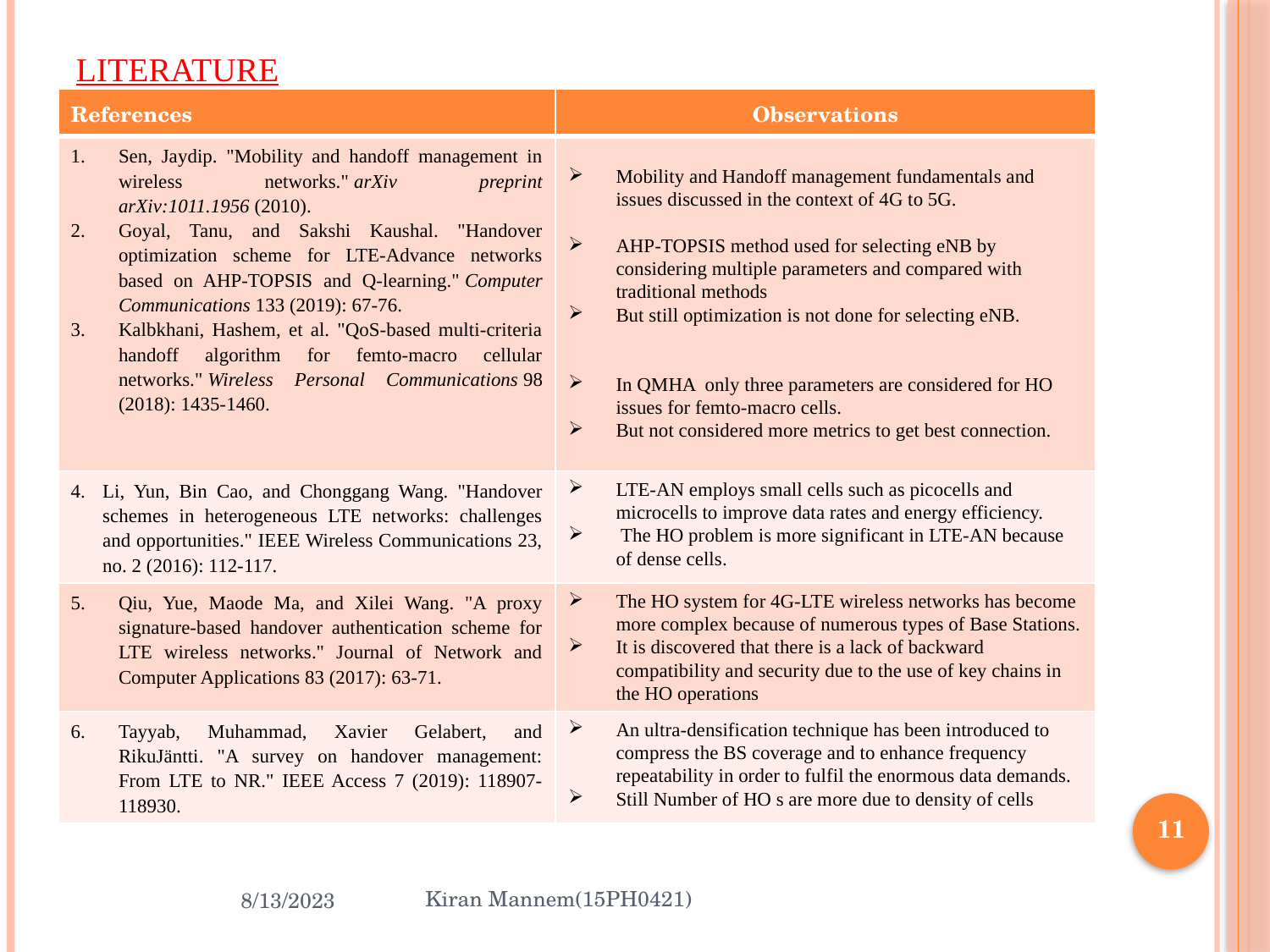

# Literature
| References | Observations |
| --- | --- |
| Sen, Jaydip. "Mobility and handoff management in wireless networks." arXiv preprint arXiv:1011.1956 (2010). Goyal, Tanu, and Sakshi Kaushal. "Handover optimization scheme for LTE-Advance networks based on AHP-TOPSIS and Q-learning." Computer Communications 133 (2019): 67-76. Kalbkhani, Hashem, et al. "QoS-based multi-criteria handoff algorithm for femto-macro cellular networks." Wireless Personal Communications 98 (2018): 1435-1460. | Mobility and Handoff management fundamentals and issues discussed in the context of 4G to 5G. AHP-TOPSIS method used for selecting eNB by considering multiple parameters and compared with traditional methods But still optimization is not done for selecting eNB. In QMHA only three parameters are considered for HO issues for femto-macro cells. But not considered more metrics to get best connection. |
| Li, Yun, Bin Cao, and Chonggang Wang. "Handover schemes in heterogeneous LTE networks: challenges and opportunities." IEEE Wireless Communications 23, no. 2 (2016): 112-117. | LTE-AN employs small cells such as picocells and microcells to improve data rates and energy efficiency. The HO problem is more significant in LTE-AN because of dense cells. |
| Qiu, Yue, Maode Ma, and Xilei Wang. "A proxy signature-based handover authentication scheme for LTE wireless networks." Journal of Network and Computer Applications 83 (2017): 63-71. | The HO system for 4G-LTE wireless networks has become more complex because of numerous types of Base Stations. It is discovered that there is a lack of backward compatibility and security due to the use of key chains in the HO operations |
| Tayyab, Muhammad, Xavier Gelabert, and RikuJäntti. "A survey on handover management: From LTE to NR." IEEE Access 7 (2019): 118907-118930. | An ultra-densification technique has been introduced to compress the BS coverage and to enhance frequency repeatability in order to fulfil the enormous data demands. Still Number of HO s are more due to density of cells |
11
8/13/2023
Kiran Mannem(15PH0421)